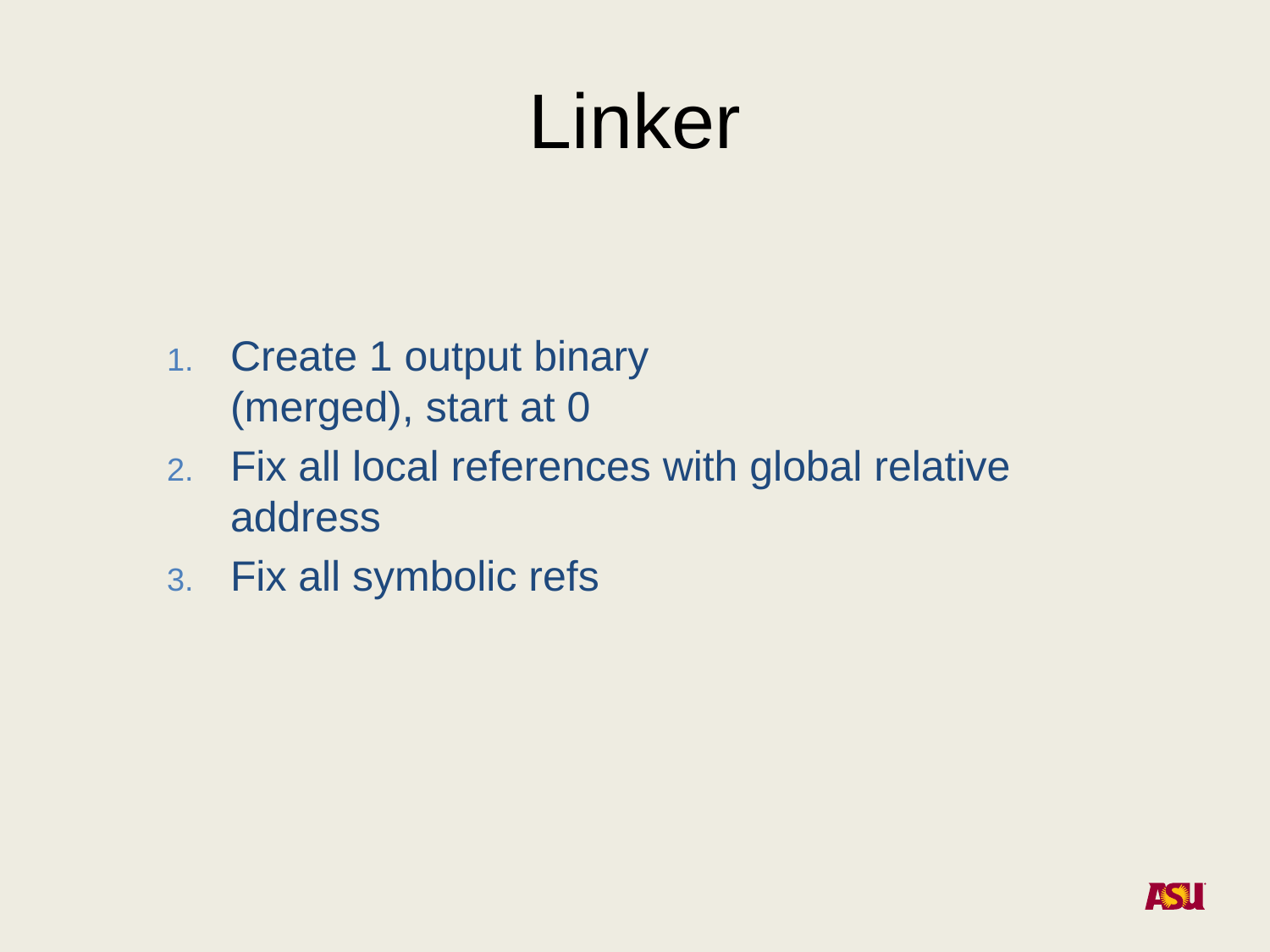

# Linker
Create 1 output binary
(merged), start at 0
Fix all local references with global relative address
Fix all symbolic refs